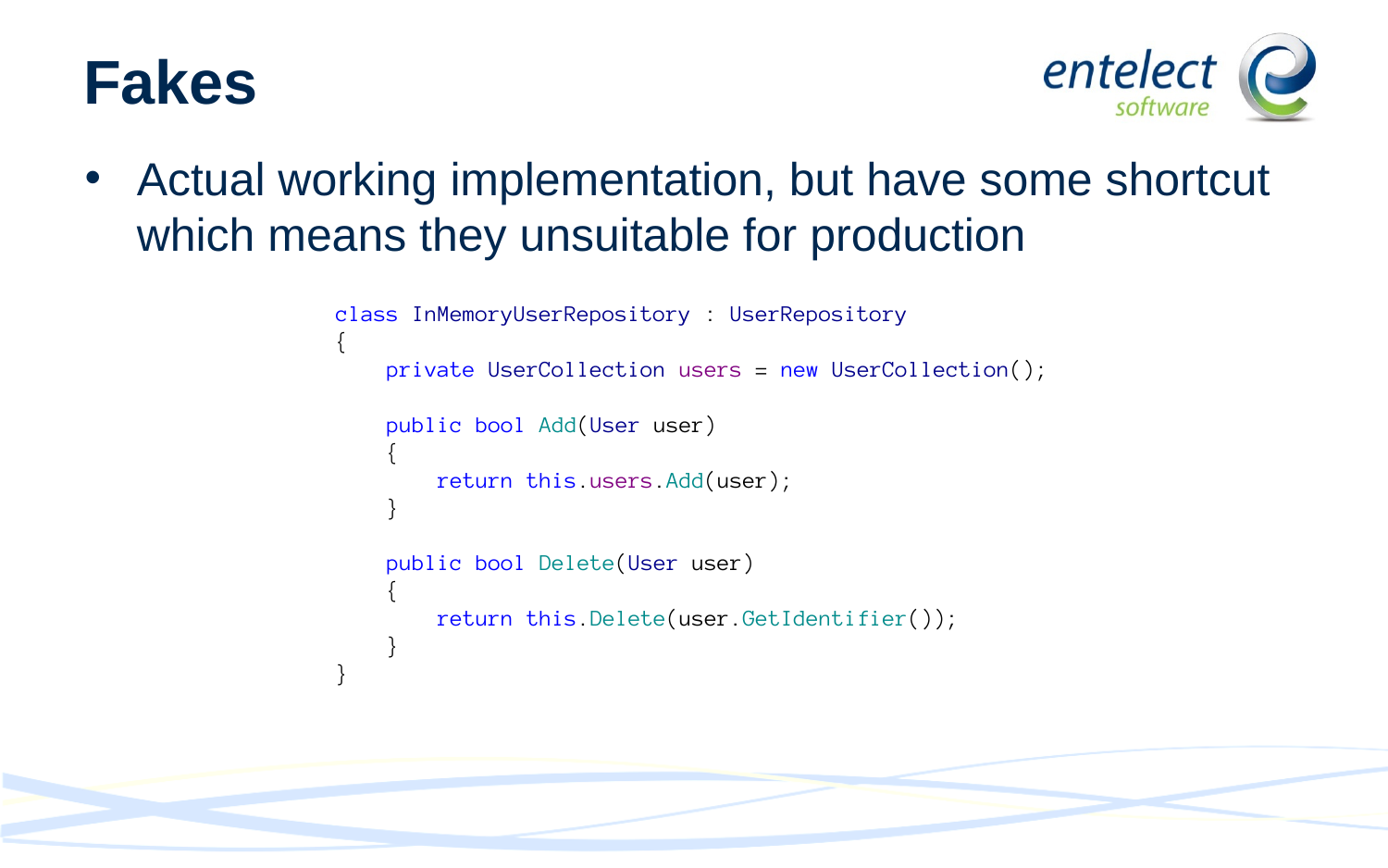

# Fakes
Actual working implementation, but have some shortcut which means they unsuitable for production
class InMemoryUserRepository : UserRepository
{
    private UserCollection users = new UserCollection();

    public bool Add(User user)
    {
        return this.users.Add(user);
    }

    public bool Delete(User user)
    {
        return this.Delete(user.GetIdentifier());
    }
}